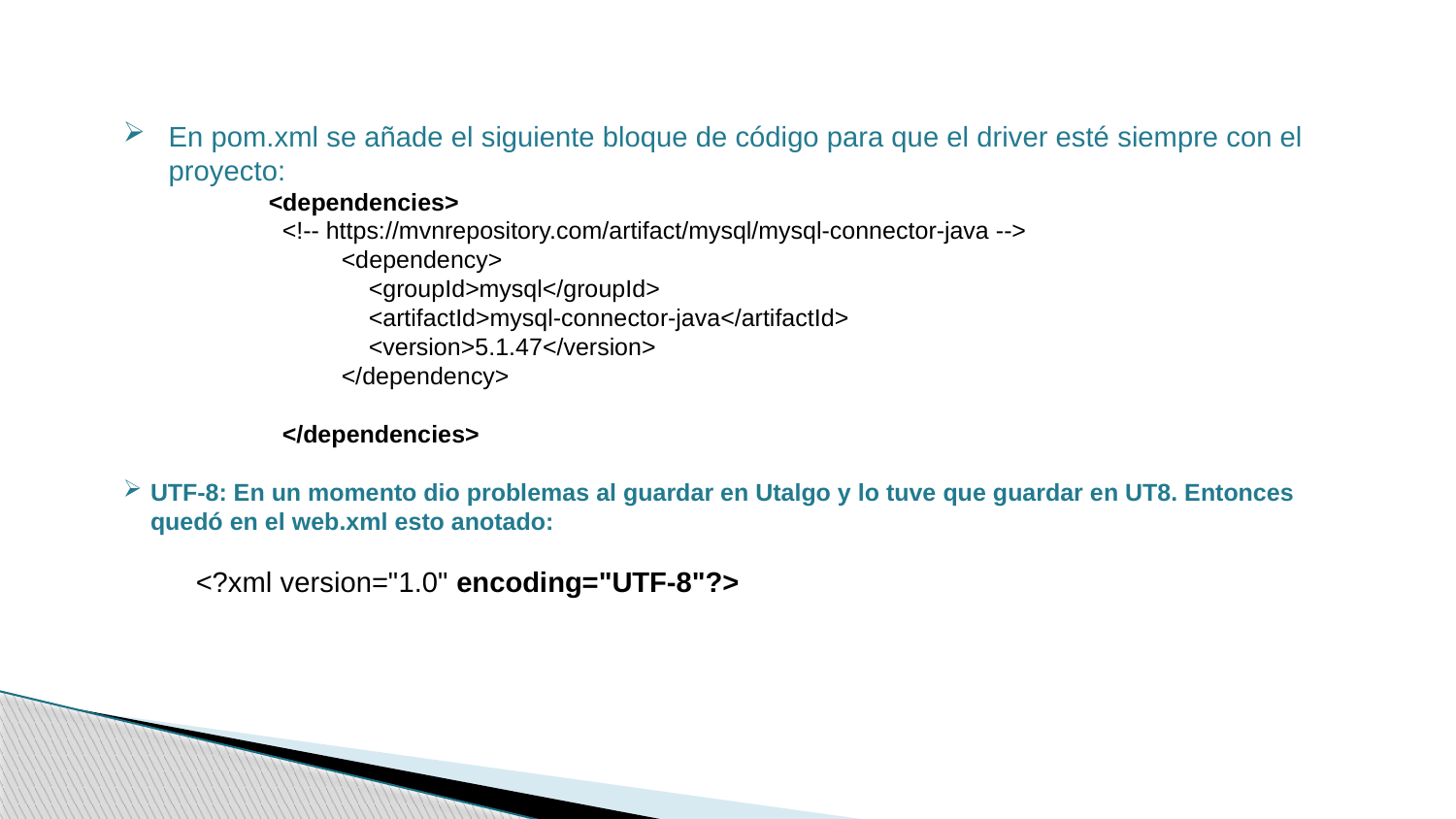

En pom.xml se añade el siguiente bloque de código para que el driver esté siempre con el proyecto:
<dependencies>
  <!-- https://mvnrepository.com/artifact/mysql/mysql-connector-java -->
<dependency>
    <groupId>mysql</groupId>
    <artifactId>mysql-connector-java</artifactId>
    <version>5.1.47</version>
</dependency>

  </dependencies>

UTF-8: En un momento dio problemas al guardar en Utalgo y lo tuve que guardar en UT8. Entonces quedó en el web.xml esto anotado:

<?xml version="1.0" encoding="UTF-8"?>